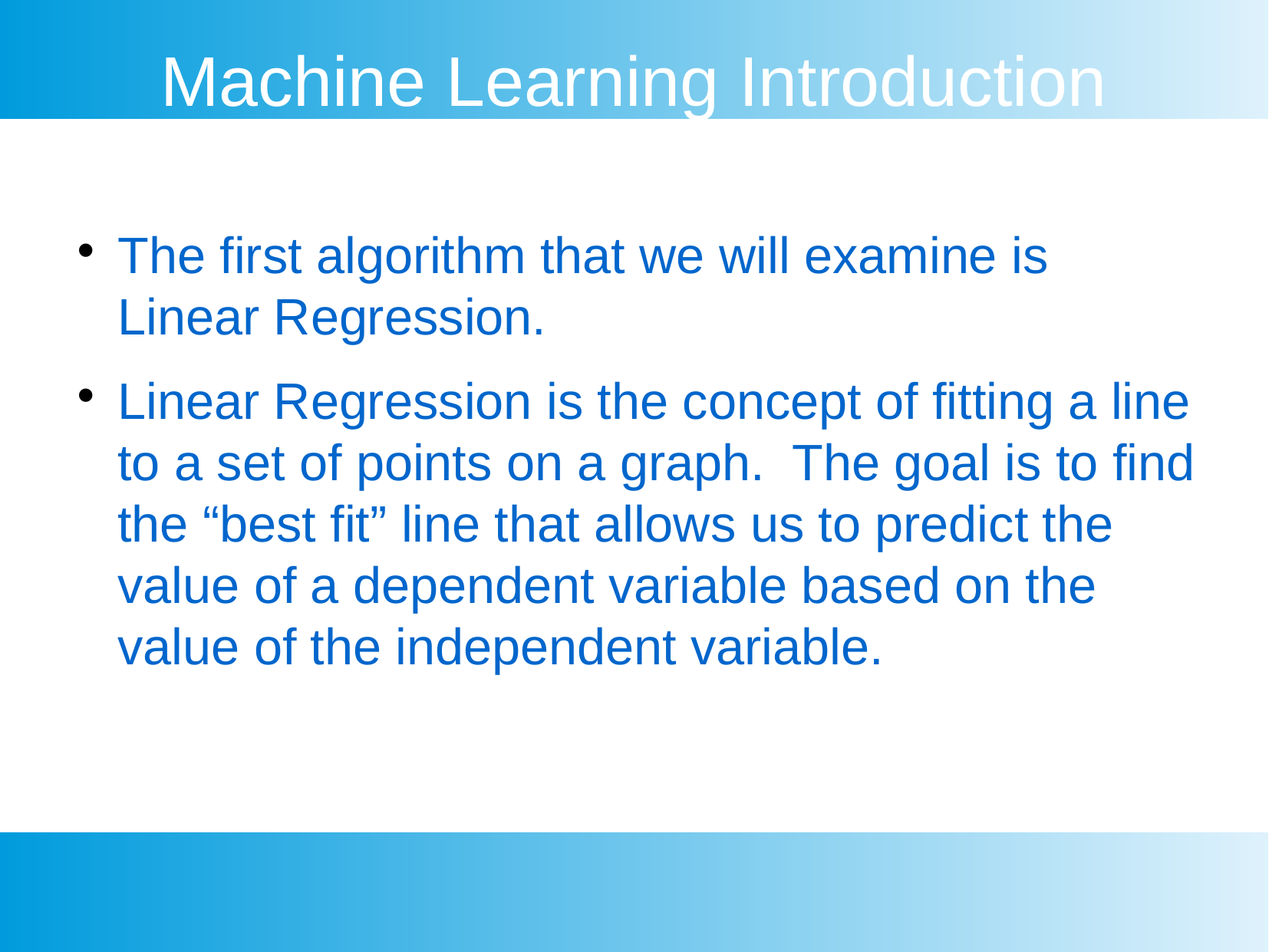

Machine Learning Introduction
The first algorithm that we will examine is Linear Regression.
Linear Regression is the concept of fitting a line to a set of points on a graph.  The goal is to find the “best fit” line that allows us to predict the value of a dependent variable based on the value of the independent variable.